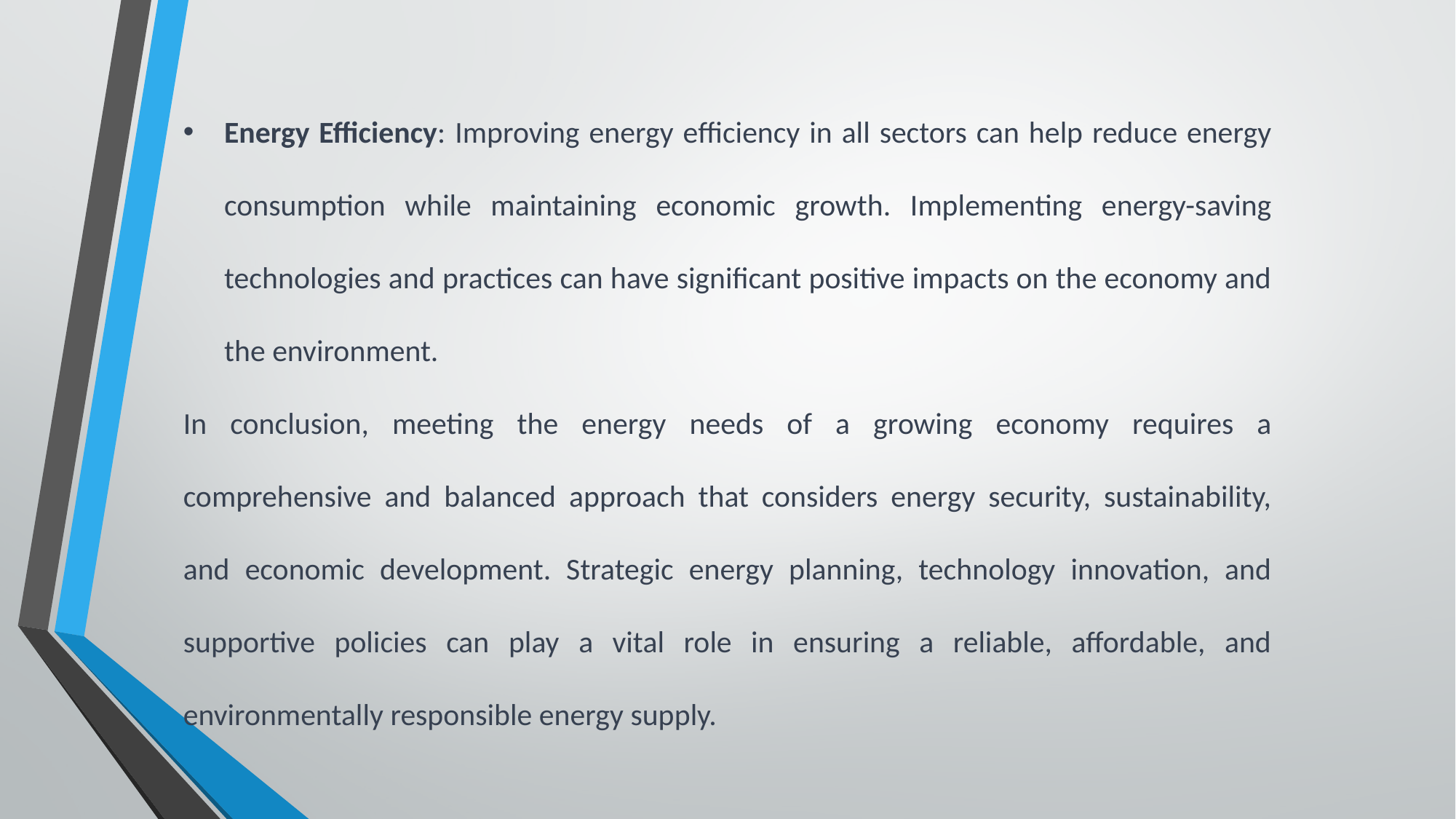

Energy Efficiency: Improving energy efficiency in all sectors can help reduce energy consumption while maintaining economic growth. Implementing energy-saving technologies and practices can have significant positive impacts on the economy and the environment.
In conclusion, meeting the energy needs of a growing economy requires a comprehensive and balanced approach that considers energy security, sustainability, and economic development. Strategic energy planning, technology innovation, and supportive policies can play a vital role in ensuring a reliable, affordable, and environmentally responsible energy supply.